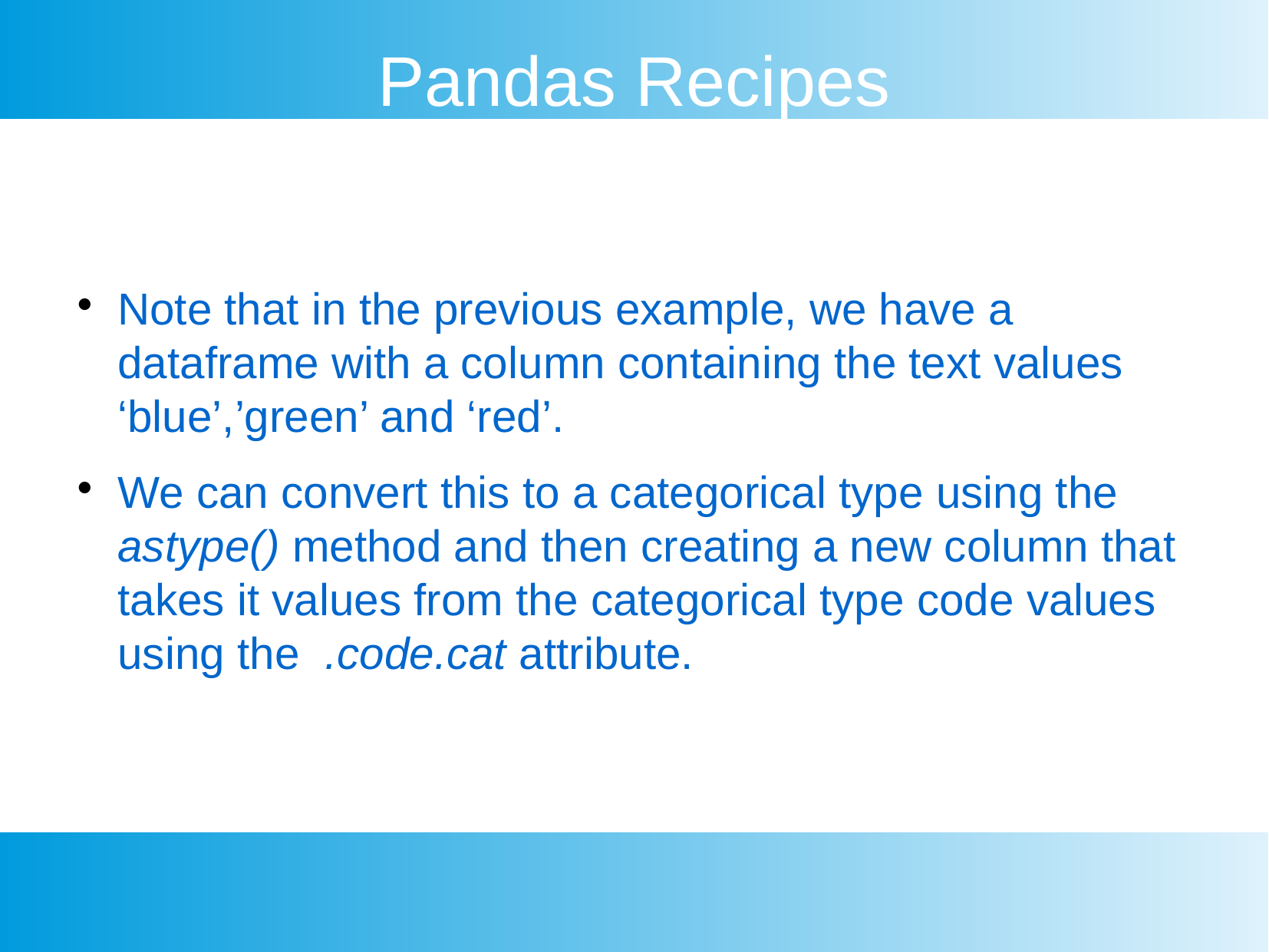

Pandas Recipes

Note that in the previous example, we have a dataframe with a column containing the text values ‘blue’,’green’ and ‘red’.
We can convert this to a categorical type using the astype() method and then creating a new column that takes it values from the categorical type code values using the  .code.cat attribute.